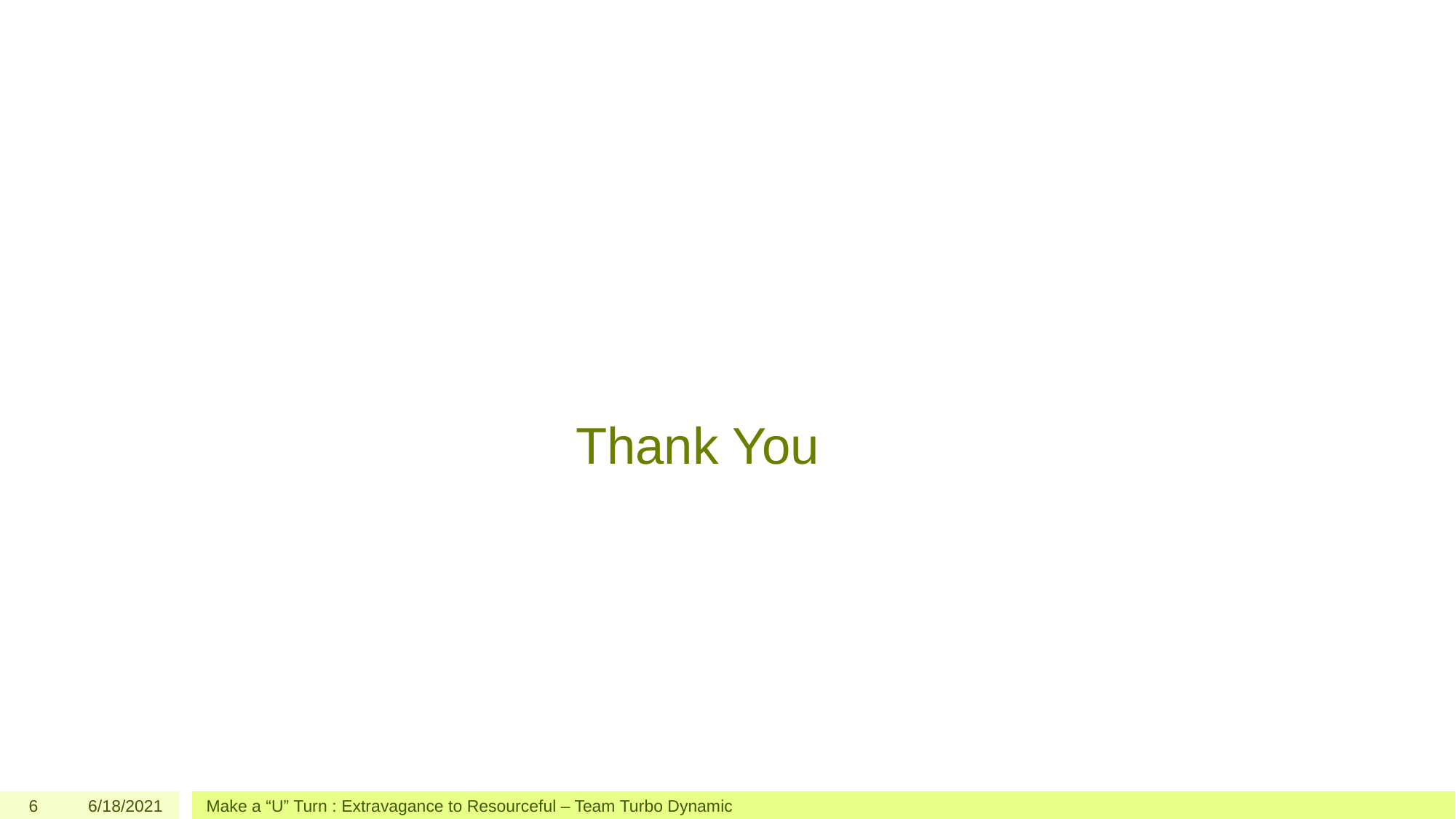

# Thank You
6
6/18/2021
Make a “U” Turn : Extravagance to Resourceful – Team Turbo Dynamic